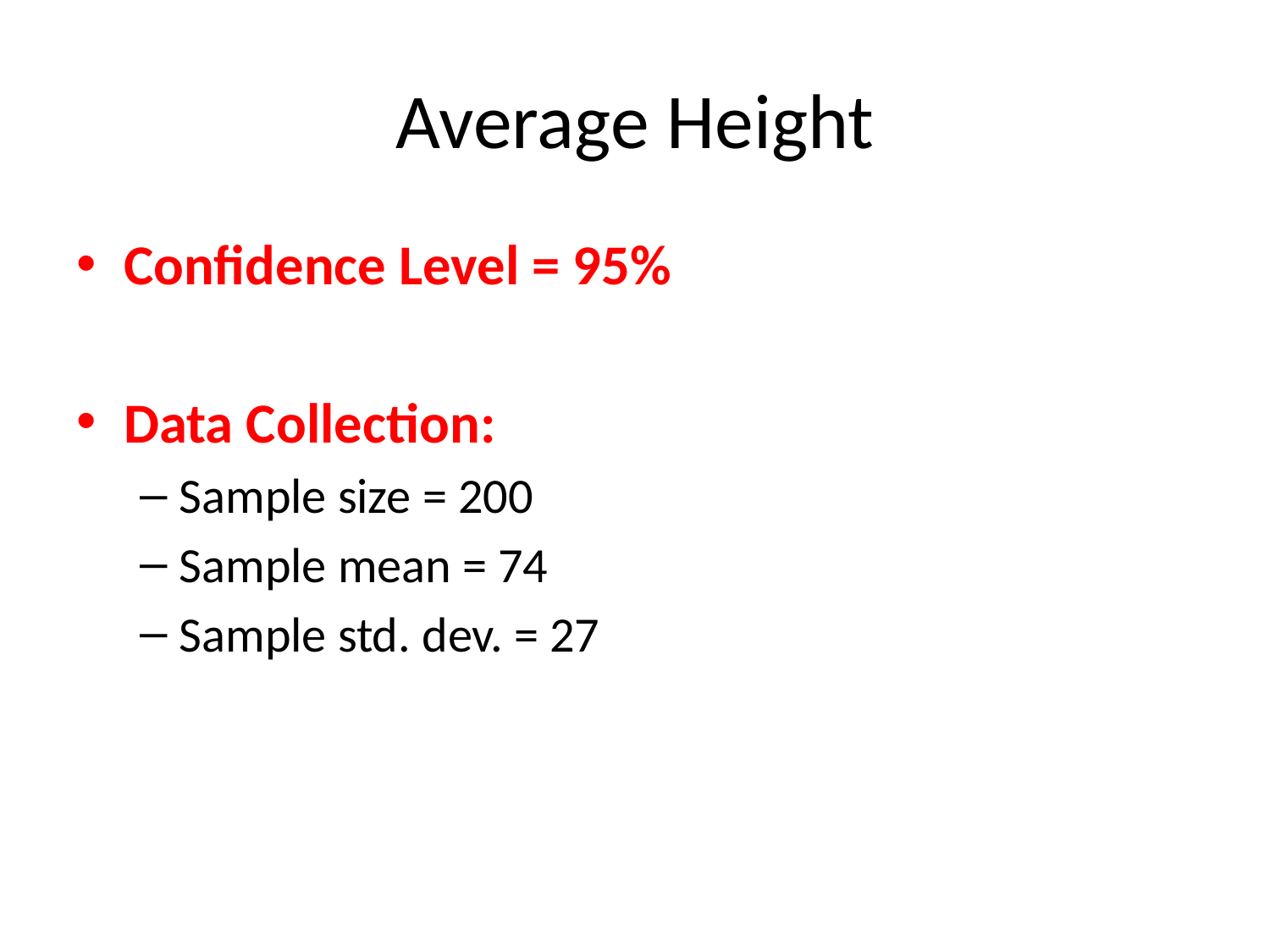

# Average Height
Confidence Level = 95%

Data Collection:
Sample size = 200
Sample mean = 74
Sample std. dev. = 27